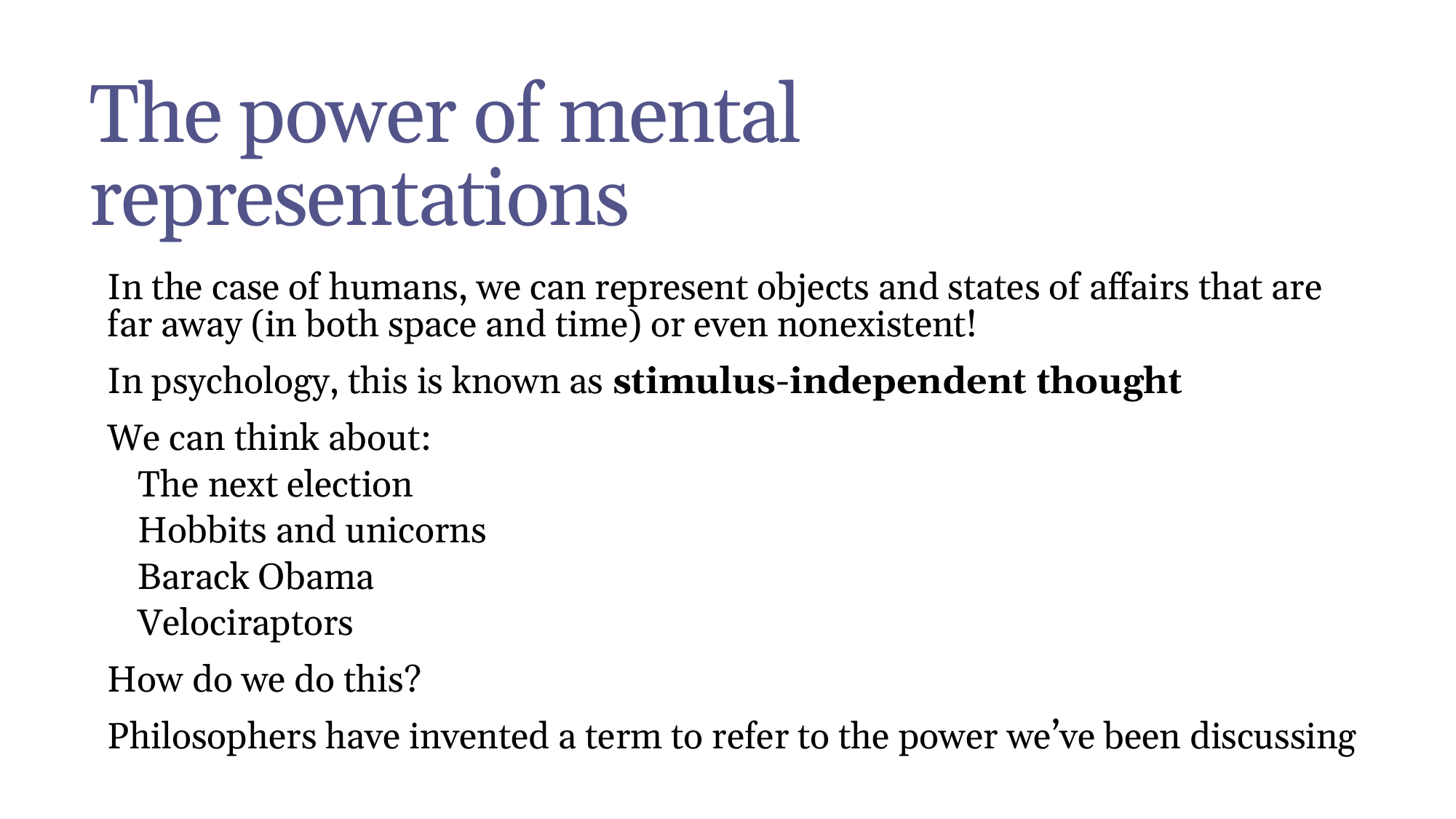

# The power of mental representations
In the case of humans, we can represent objects and states of affairs that are far away (in both space and time) or even nonexistent!
In psychology, this is known as stimulus-independent thought
We can think about:
The next election
Hobbits and unicorns
Barack Obama
Velociraptors
How do we do this?
Philosophers have invented a term to refer to the power we’ve been discussing